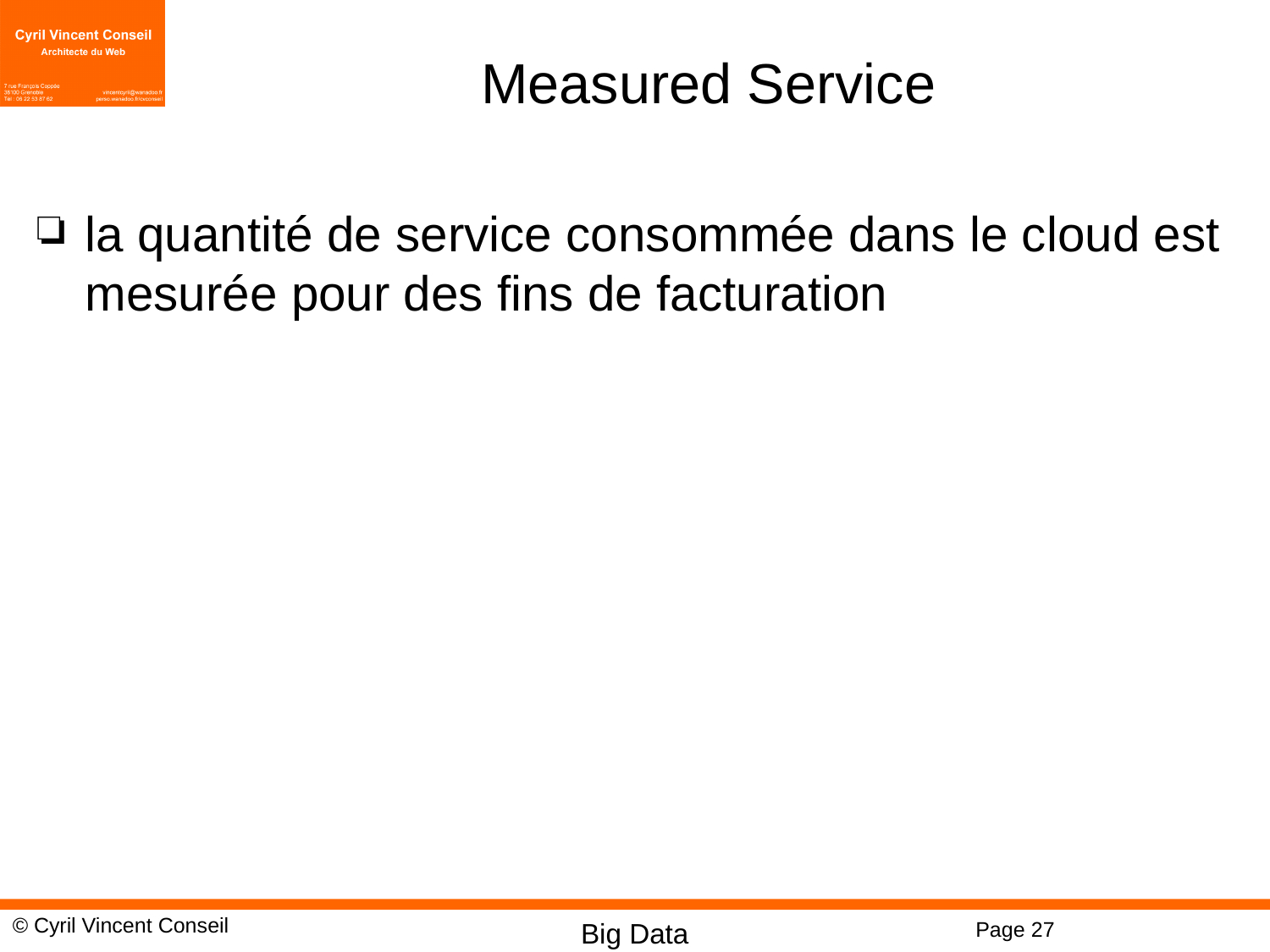

# Measured Service
la quantité de service consommée dans le cloud est mesurée pour des fins de facturation